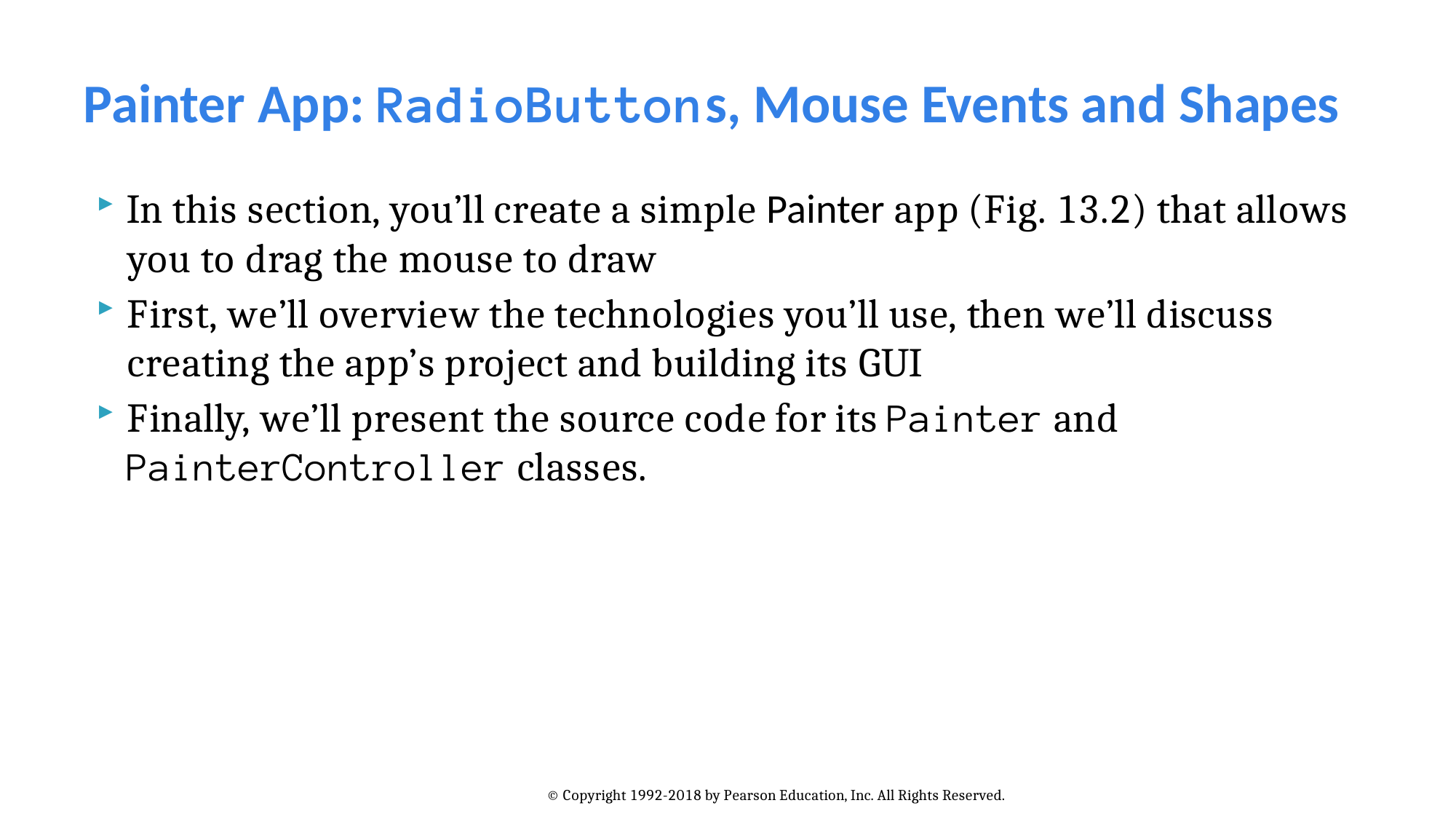

# Painter App: RadioButtons, Mouse Events and Shapes
In this section, you’ll create a simple Painter app (Fig. 13.2) that allows you to drag the mouse to draw
First, we’ll overview the technologies you’ll use, then we’ll discuss creating the app’s project and building its GUI
Finally, we’ll present the source code for its Painter and PainterController classes.

© Copyright 1992-2018 by Pearson Education, Inc. All Rights Reserved.